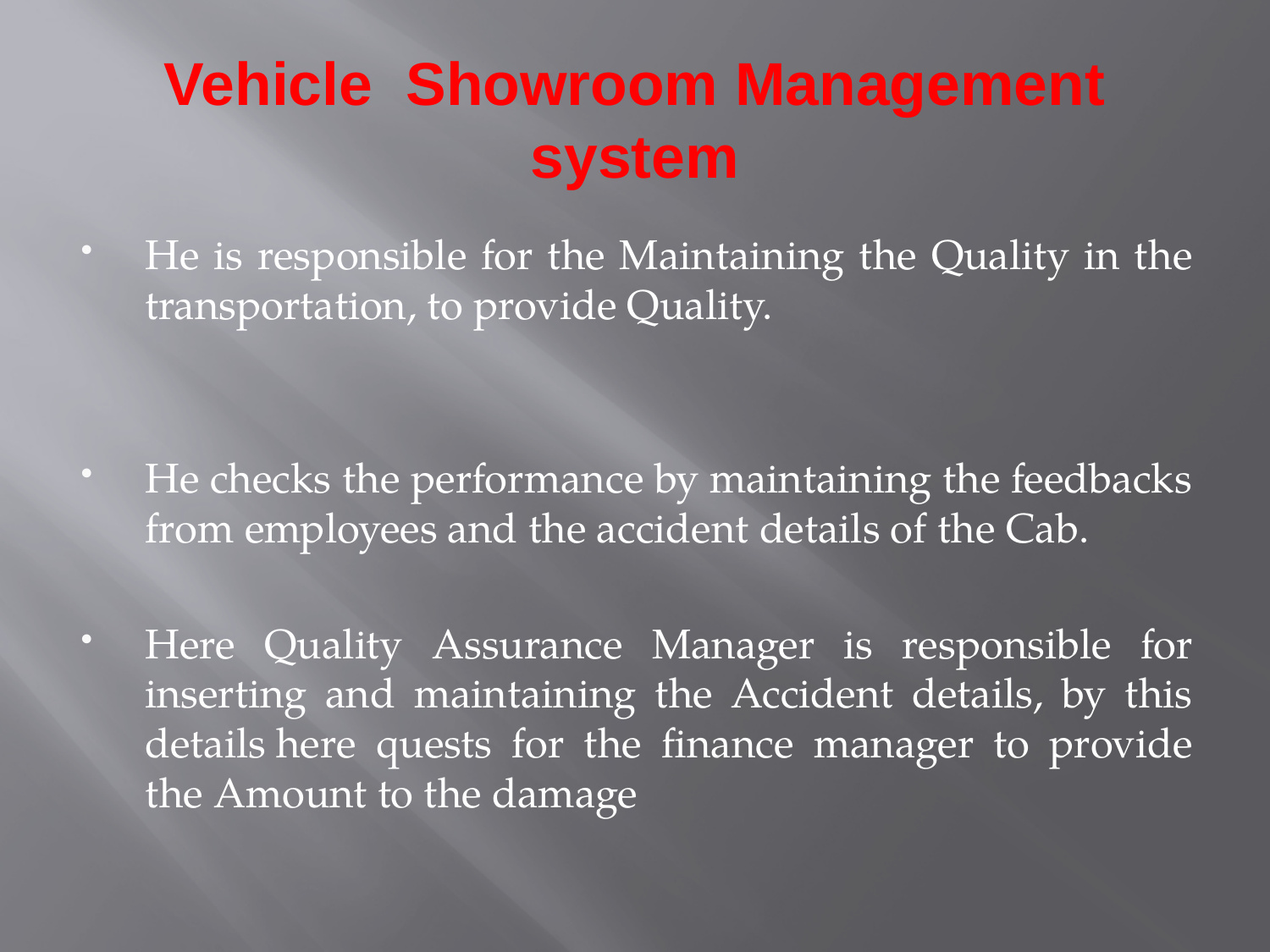

# Vehicle  Showroom Management system
He is responsible for the Maintaining the Quality in the transportation, to provide Quality.

He checks the performance by maintaining the feedbacks from employees and the accident details of the Cab.

Here Quality Assurance Manager is responsible for inserting and maintaining the Accident details, by this details here quests for the finance manager to provide the Amount to the damage